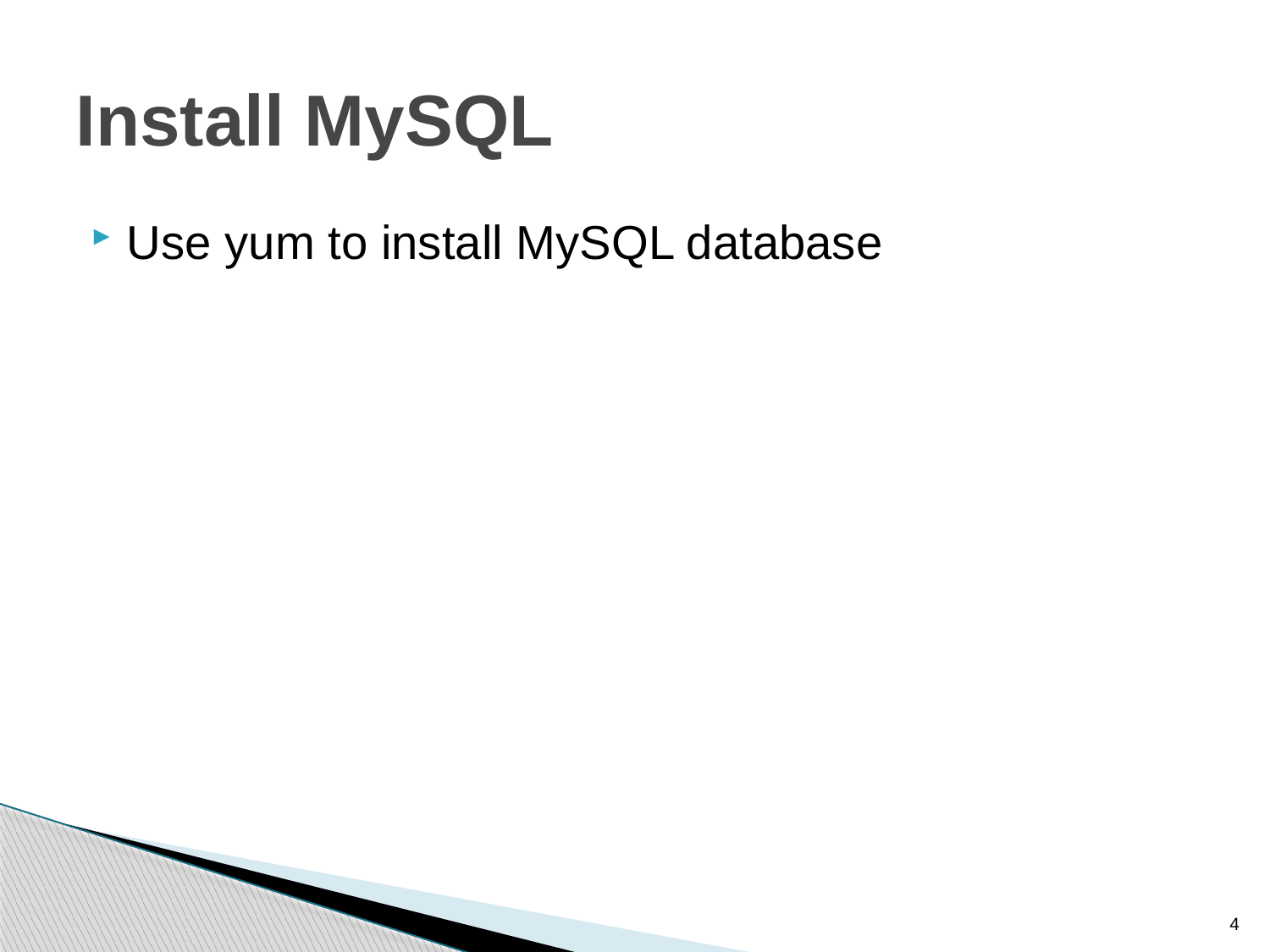

# Install MySQL
Use yum to install MySQL database

4